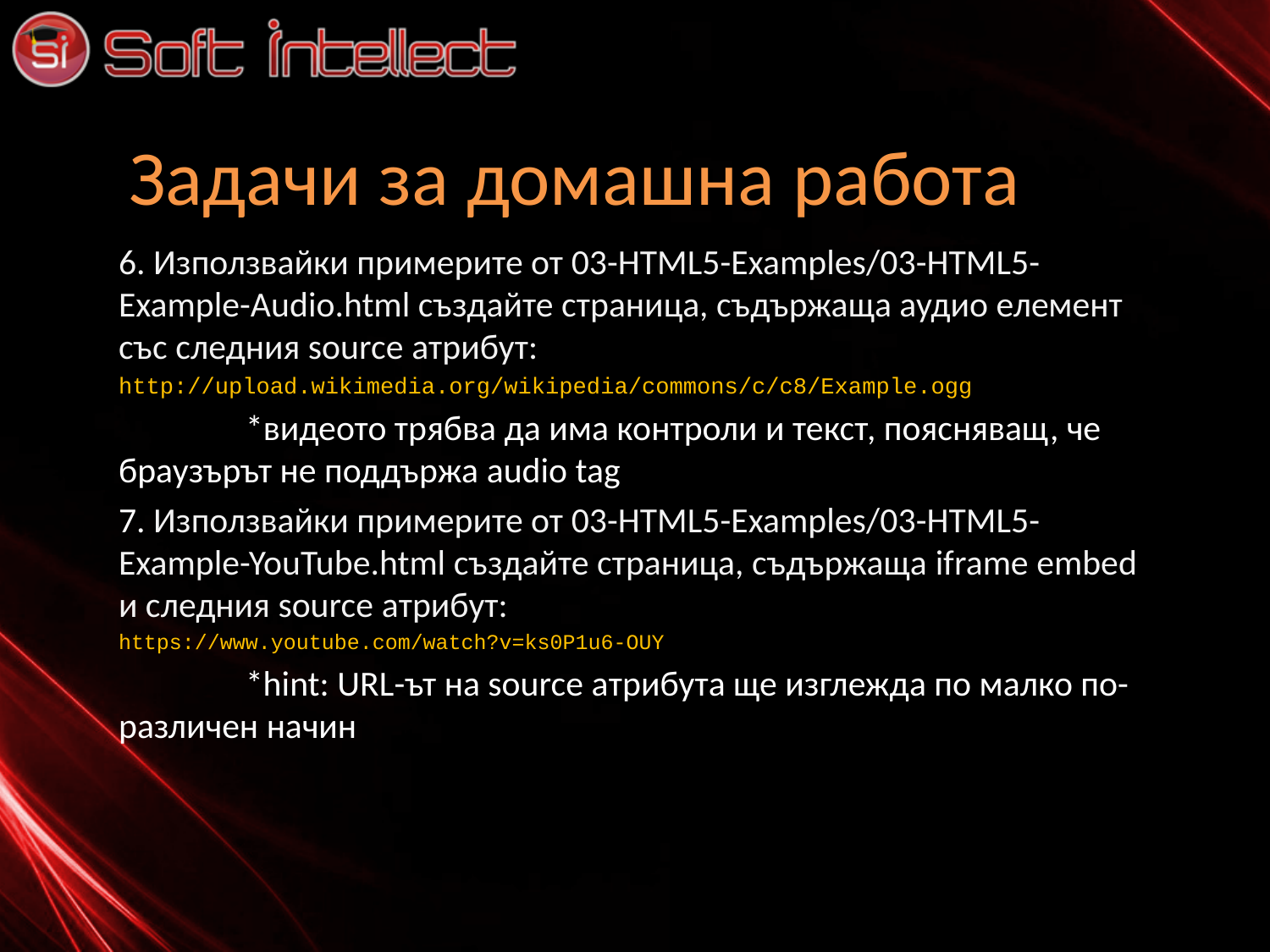

# Задачи за домашна работа
6. Използвайки примерите от 03-HTML5-Examples/03-HTML5-Example-Audio.html създайте страница, съдържаща аудио елемент със следния source атрибут:
http://upload.wikimedia.org/wikipedia/commons/c/c8/Example.ogg
	*видеото трябва да има контроли и текст, поясняващ, че браузърът не поддържа audio tag
7. Използвайки примерите от 03-HTML5-Examples/03-HTML5-Example-YouTube.html създайте страница, съдържаща iframe embed и следния source атрибут:
https://www.youtube.com/watch?v=ks0P1u6-OUY
	*hint: URL-ът на source атрибута ще изглежда по малко по-различен начин